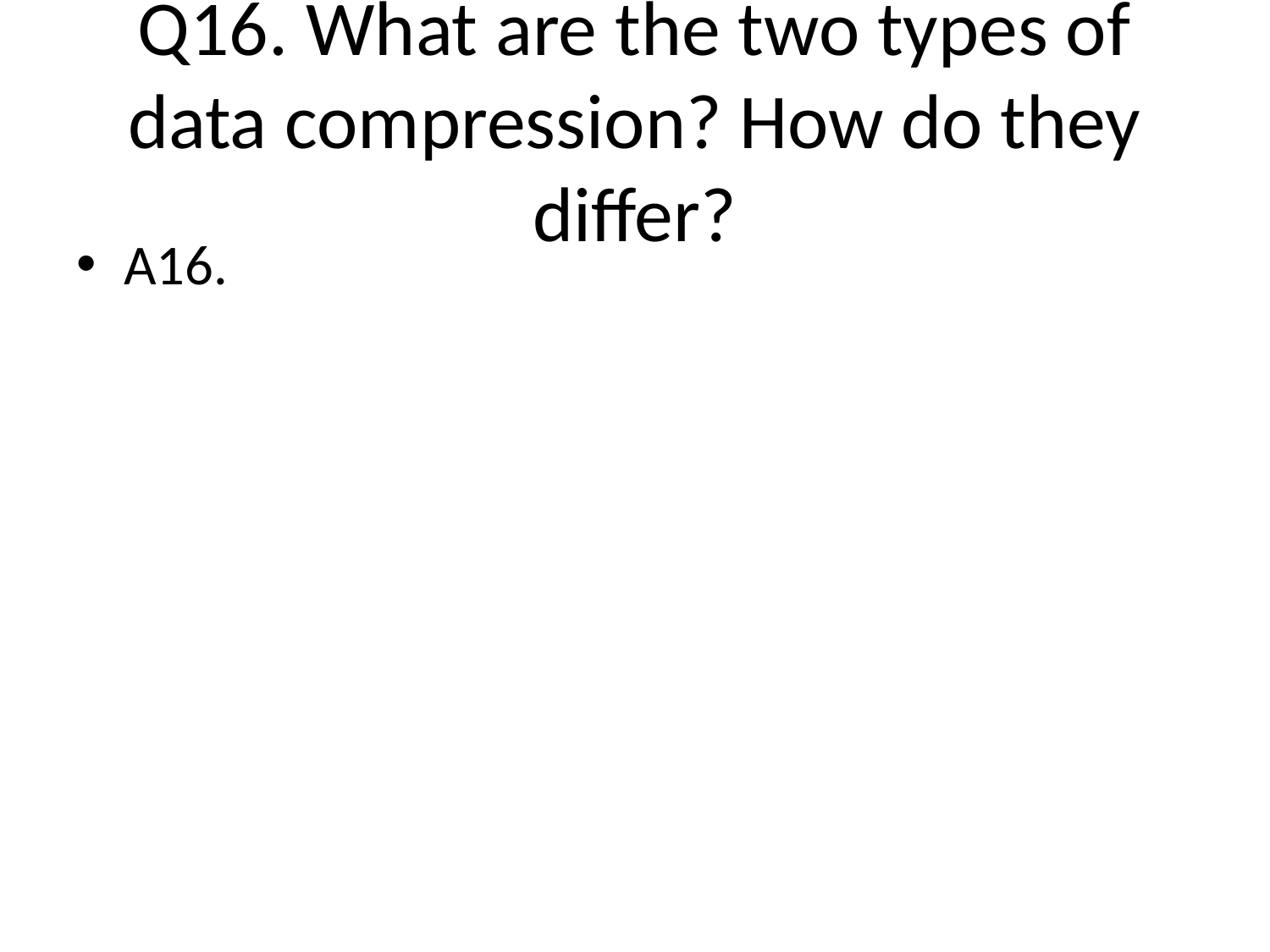

# Q16. What are the two types of data compression? How do they differ?
A16.